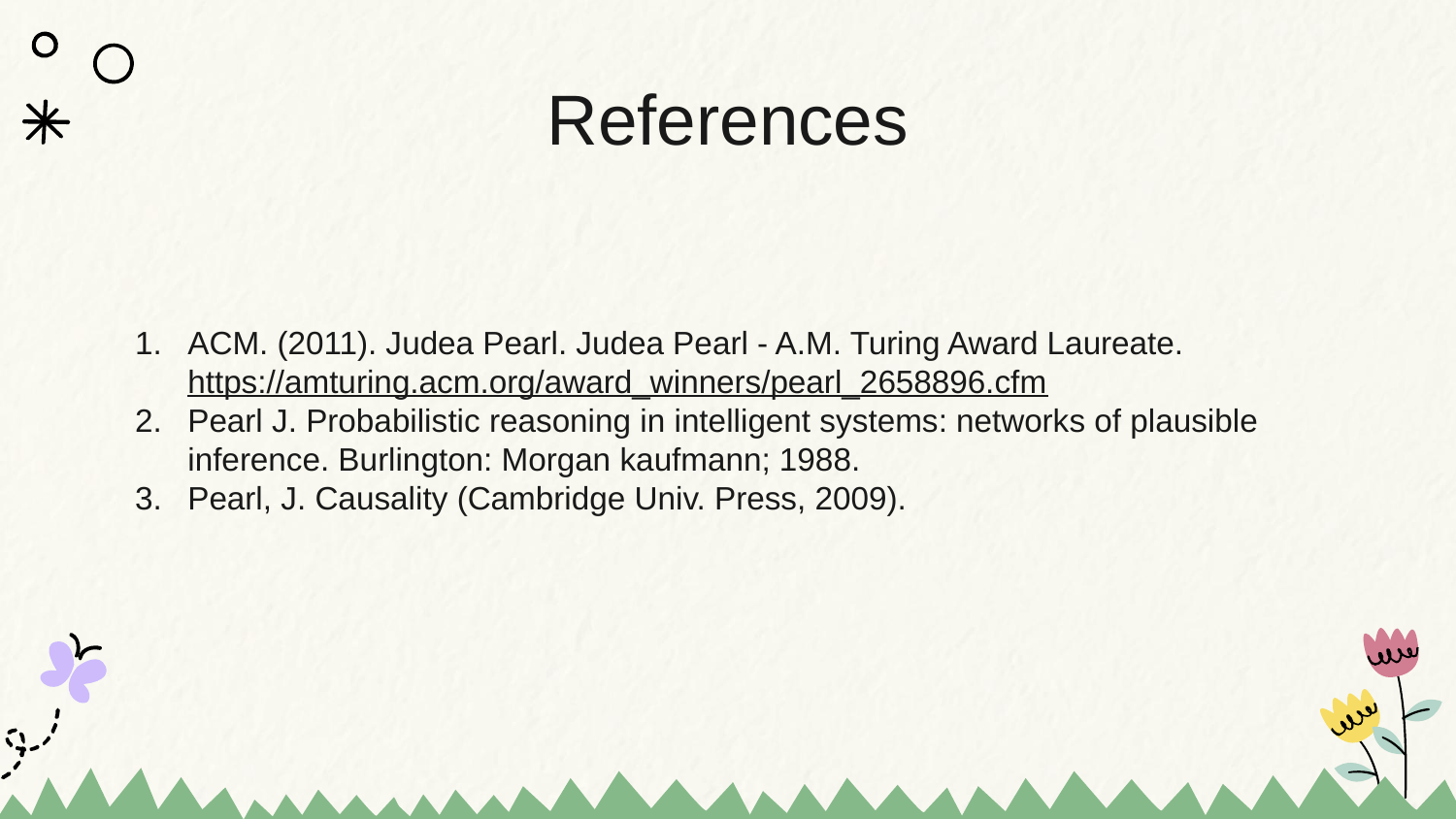

# References
ACM. (2011). Judea Pearl. Judea Pearl - A.M. Turing Award Laureate. https://amturing.acm.org/award_winners/pearl_2658896.cfm
Pearl J. Probabilistic reasoning in intelligent systems: networks of plausible inference. Burlington: Morgan kaufmann; 1988.
Pearl, J. Causality (Cambridge Univ. Press, 2009).